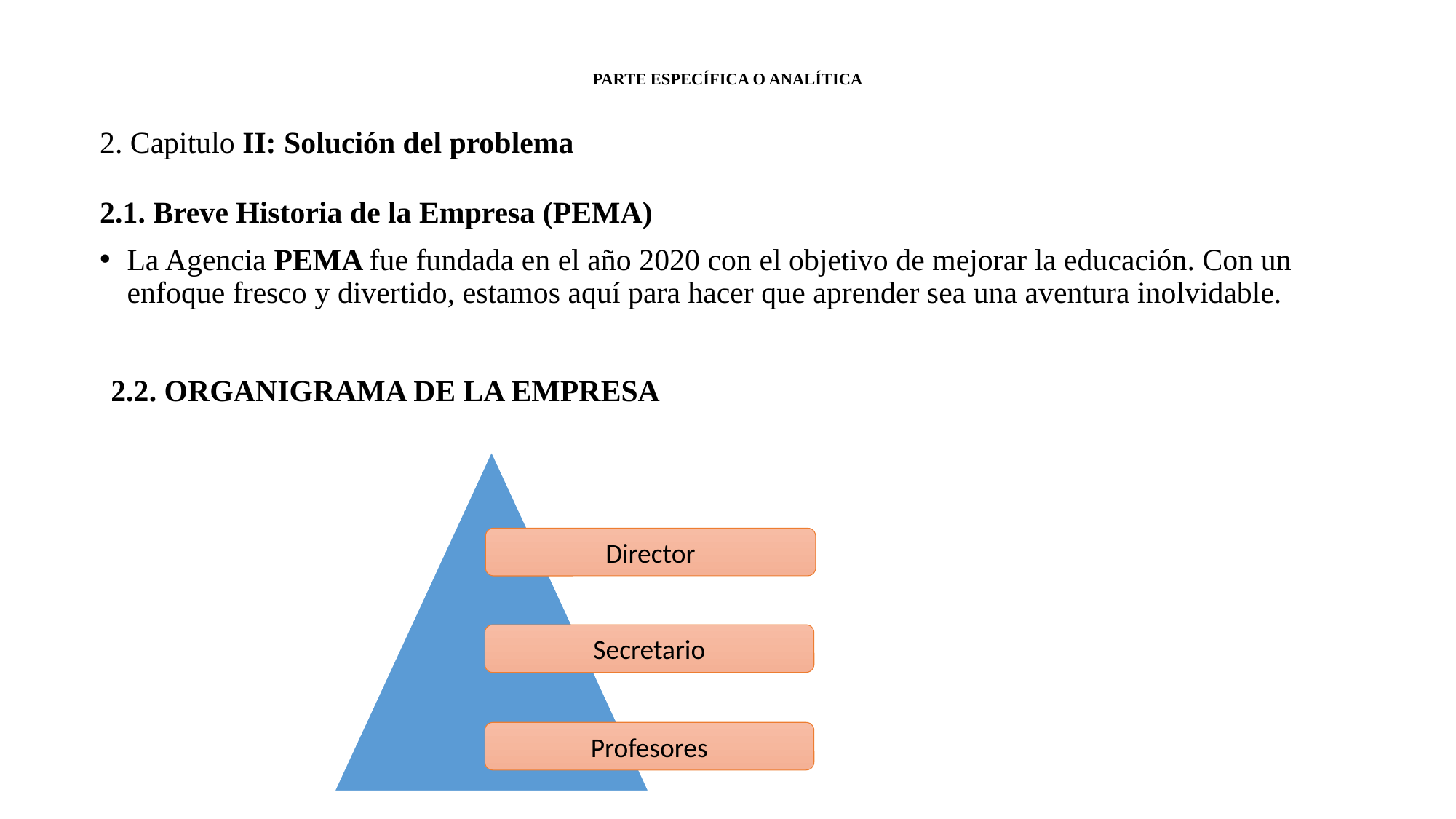

# PARTE ESPECÍFICA O ANALÍTICA
2. Capitulo II: Solución del problema
2.1. Breve Historia de la Empresa (PEMA)
La Agencia PEMA fue fundada en el año 2020 con el objetivo de mejorar la educación. Con un enfoque fresco y divertido, estamos aquí para hacer que aprender sea una aventura inolvidable.

2.2. ORGANIGRAMA DE LA EMPRESA

Director
Secretario
Profesores